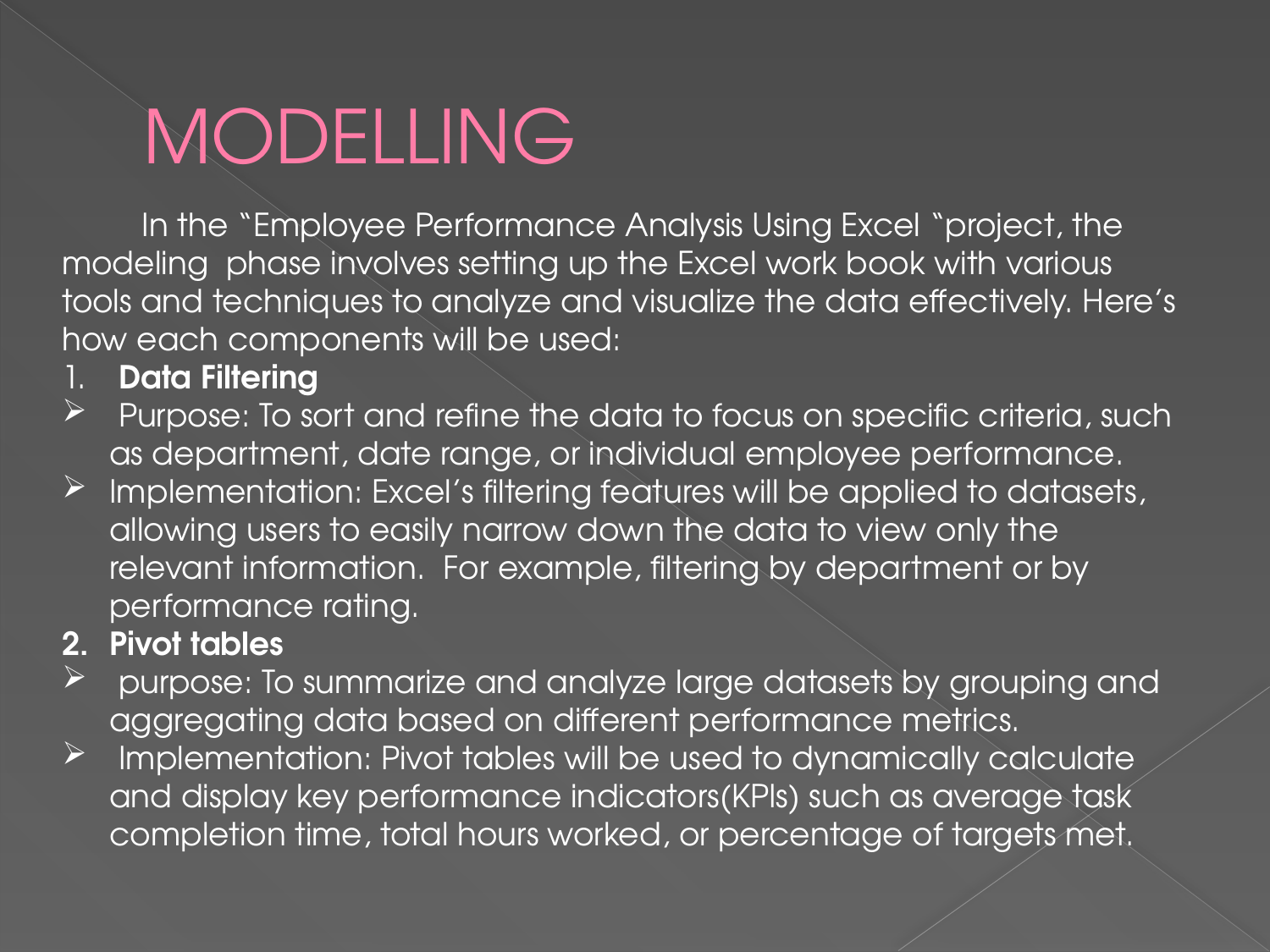

# MODELLING
         In the “Employee Performance Analysis Using Excel “project, the modeling  phase involves setting up the Excel work book with various tools and techniques to analyze and visualize the data effectively. Here’s how each components will be used:
 Data Filtering
 Purpose: To sort and refine the data to focus on specific criteria, such as department, date range, or individual employee performance.
Implementation: Excel’s filtering features will be applied to datasets, allowing users to easily narrow down the data to view only the relevant information.  For example, filtering by department or by performance rating.
Pivot tables
 purpose: To summarize and analyze large datasets by grouping and aggregating data based on different performance metrics.
 Implementation: Pivot tables will be used to dynamically calculate and display key performance indicators(KPIs) such as average task completion time, total hours worked, or percentage of targets met.